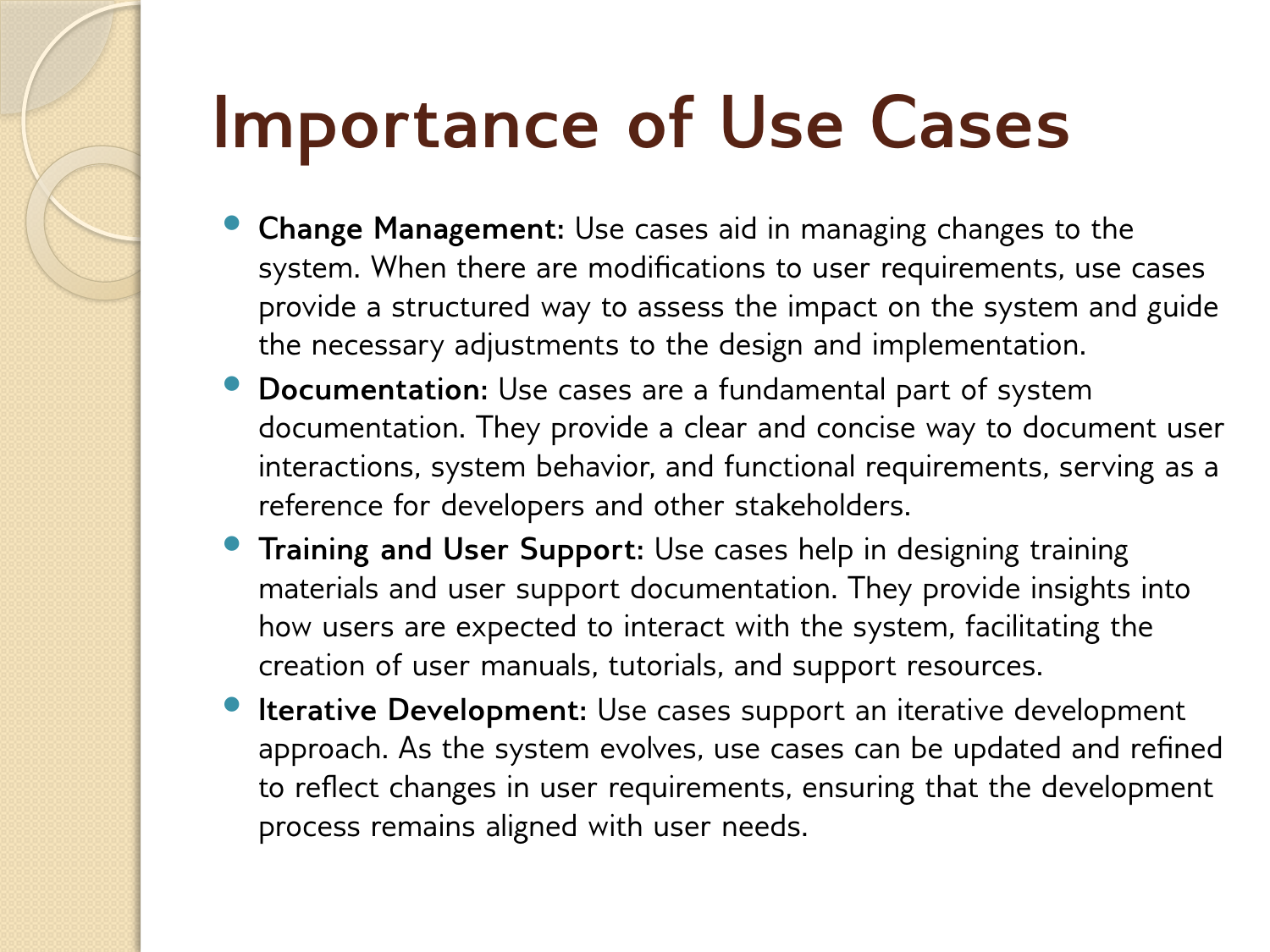

# Importance of Use Cases
Change Management: Use cases aid in managing changes to the system. When there are modifications to user requirements, use cases provide a structured way to assess the impact on the system and guide the necessary adjustments to the design and implementation.
Documentation: Use cases are a fundamental part of system documentation. They provide a clear and concise way to document user interactions, system behavior, and functional requirements, serving as a reference for developers and other stakeholders.
Training and User Support: Use cases help in designing training materials and user support documentation. They provide insights into how users are expected to interact with the system, facilitating the creation of user manuals, tutorials, and support resources.
Iterative Development: Use cases support an iterative development approach. As the system evolves, use cases can be updated and refined to reflect changes in user requirements, ensuring that the development process remains aligned with user needs.